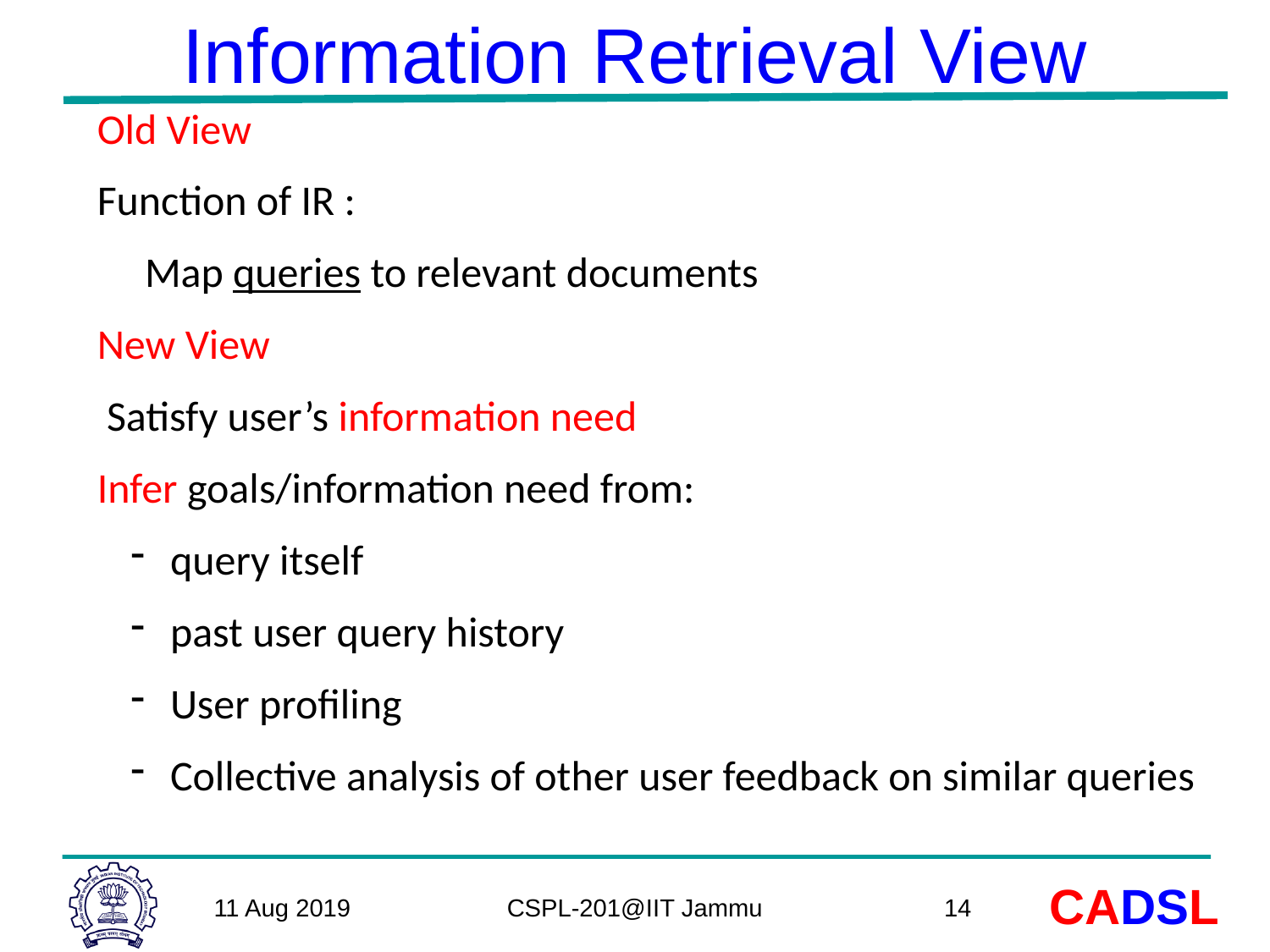

# Information Retrieval View

Old View
Function of IR :
     Map queries to relevant documents
New View
 Satisfy user’s information need
Infer goals/information need from:
 query itself
 past user query history
 User profiling
 Collective analysis of other user feedback on similar queries
11 Aug 2019
CSPL-201@IIT Jammu
14